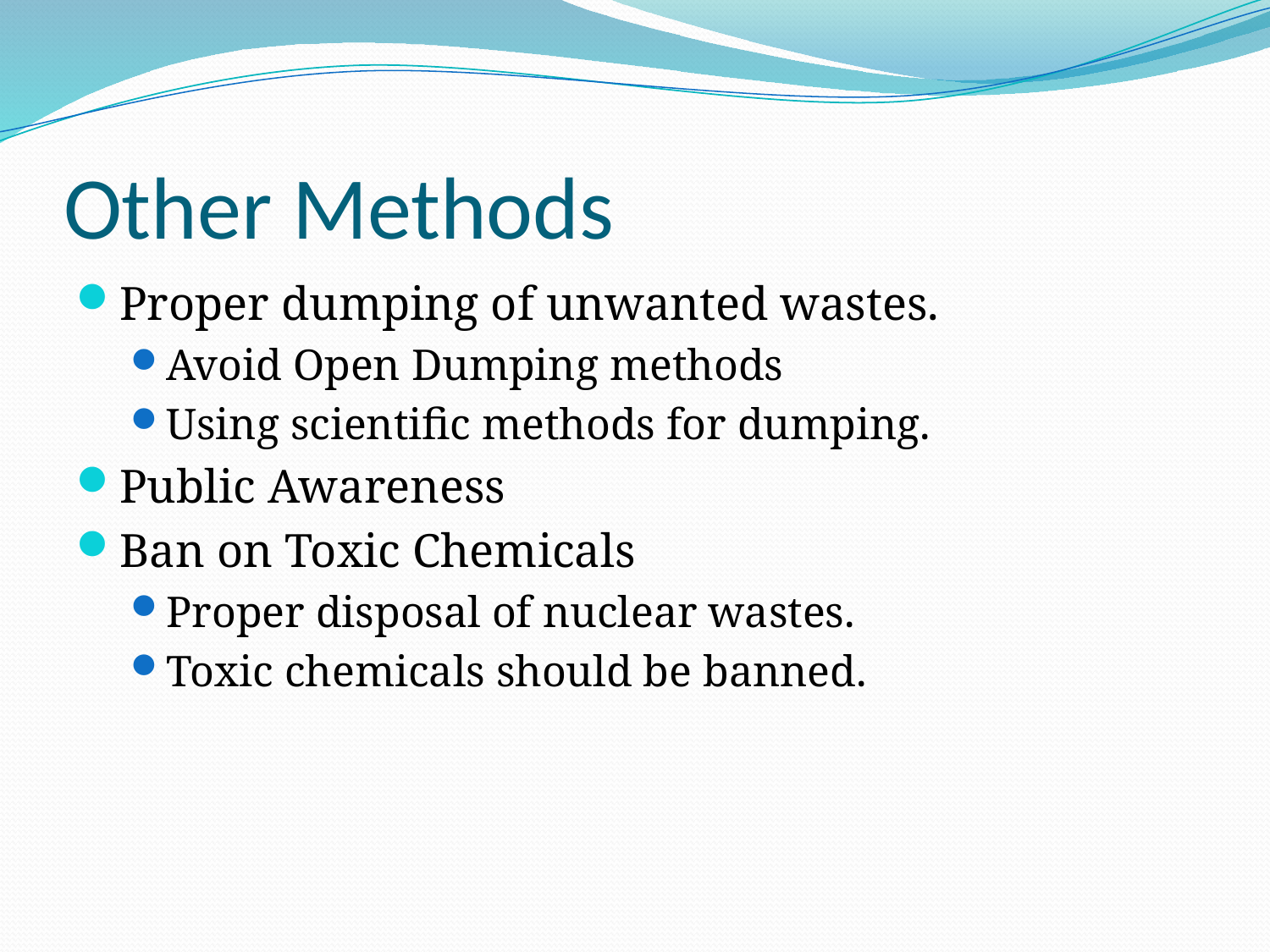

# Other Methods
Proper dumping of unwanted wastes.
Avoid Open Dumping methods
Using scientific methods for dumping.
Public Awareness
Ban on Toxic Chemicals
Proper disposal of nuclear wastes.
Toxic chemicals should be banned.